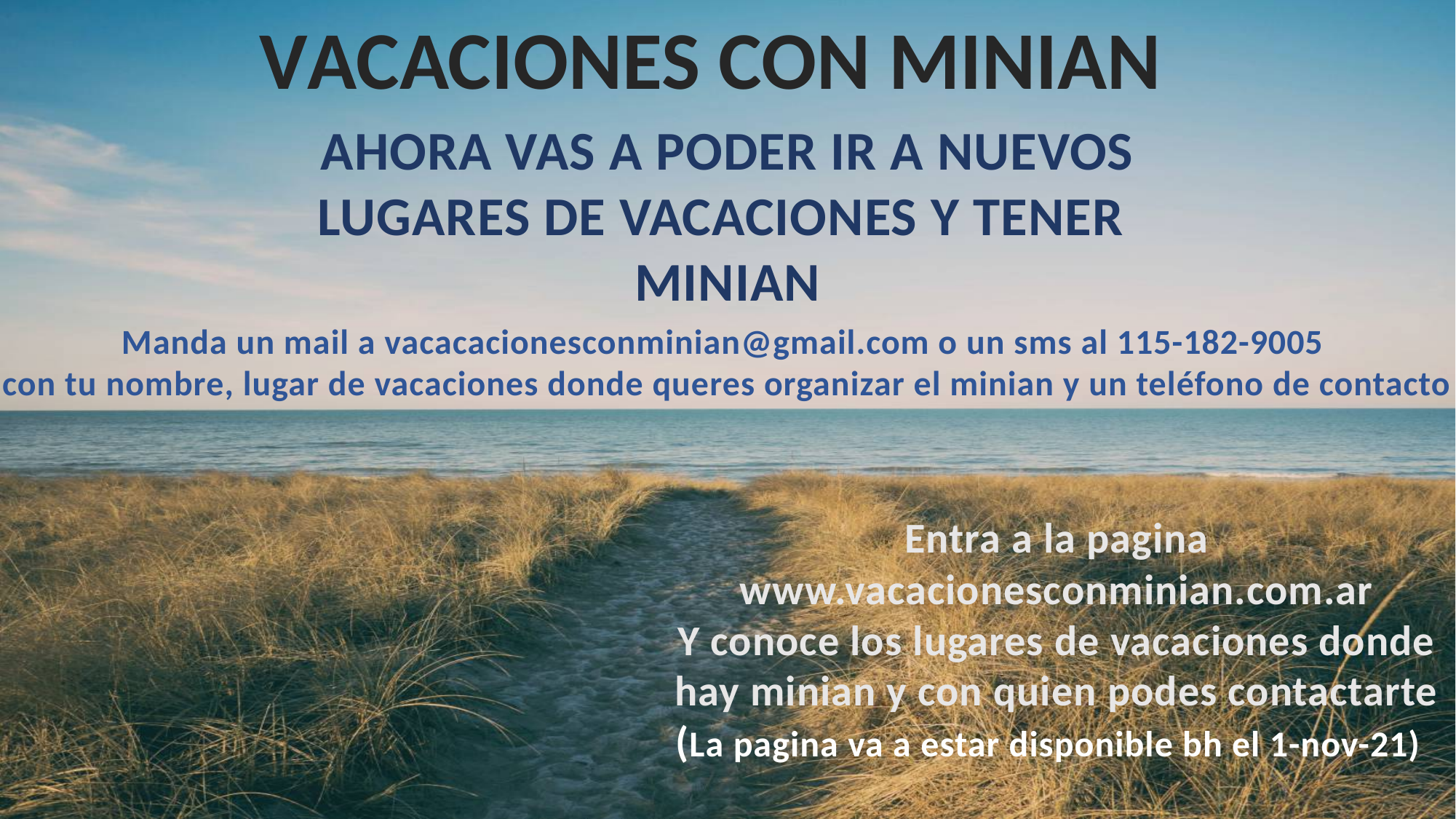

VACACIONES CON MINIAN
AHORA VAS A PODER IR A NUEVOS
LUGARES DE VACACIONES Y TENER
MINIAN
Manda un mail a vacacacionesconminian@gmail.com o un sms al 115-182-9005
con tu nombre, lugar de vacaciones donde queres organizar el minian y un teléfono de contacto
Entra a la pagina
www.vacacionesconminian.com.ar
Y conoce los lugares de vacaciones donde
hay minian y con quien podes contactarte
(La pagina va a estar disponible bh el 1-nov-21)